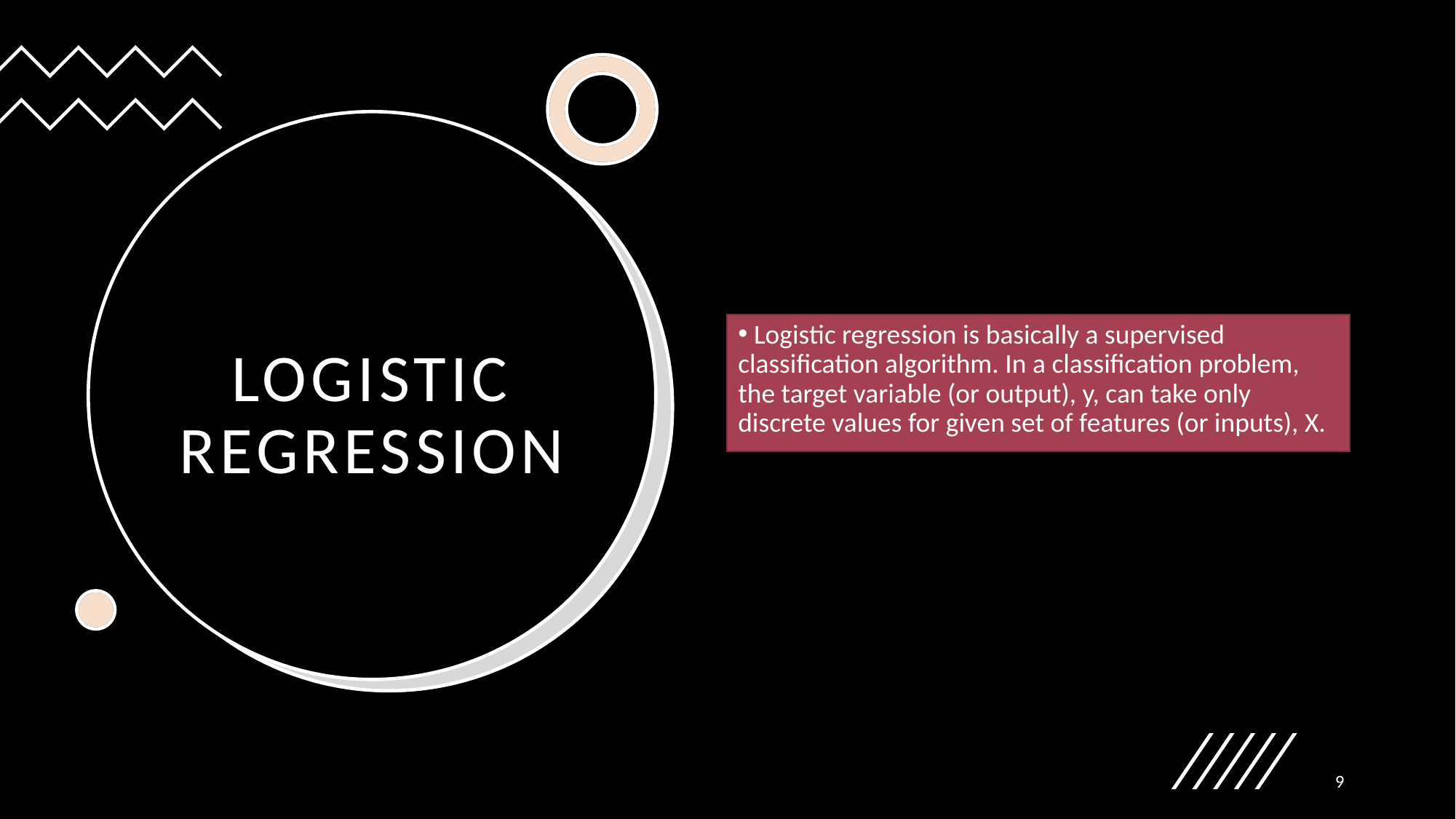

# Logistic regression
 Logistic regression is basically a supervised classification algorithm. In a classification problem, the target variable (or output), y, can take only discrete values for given set of features (or inputs), X.

9